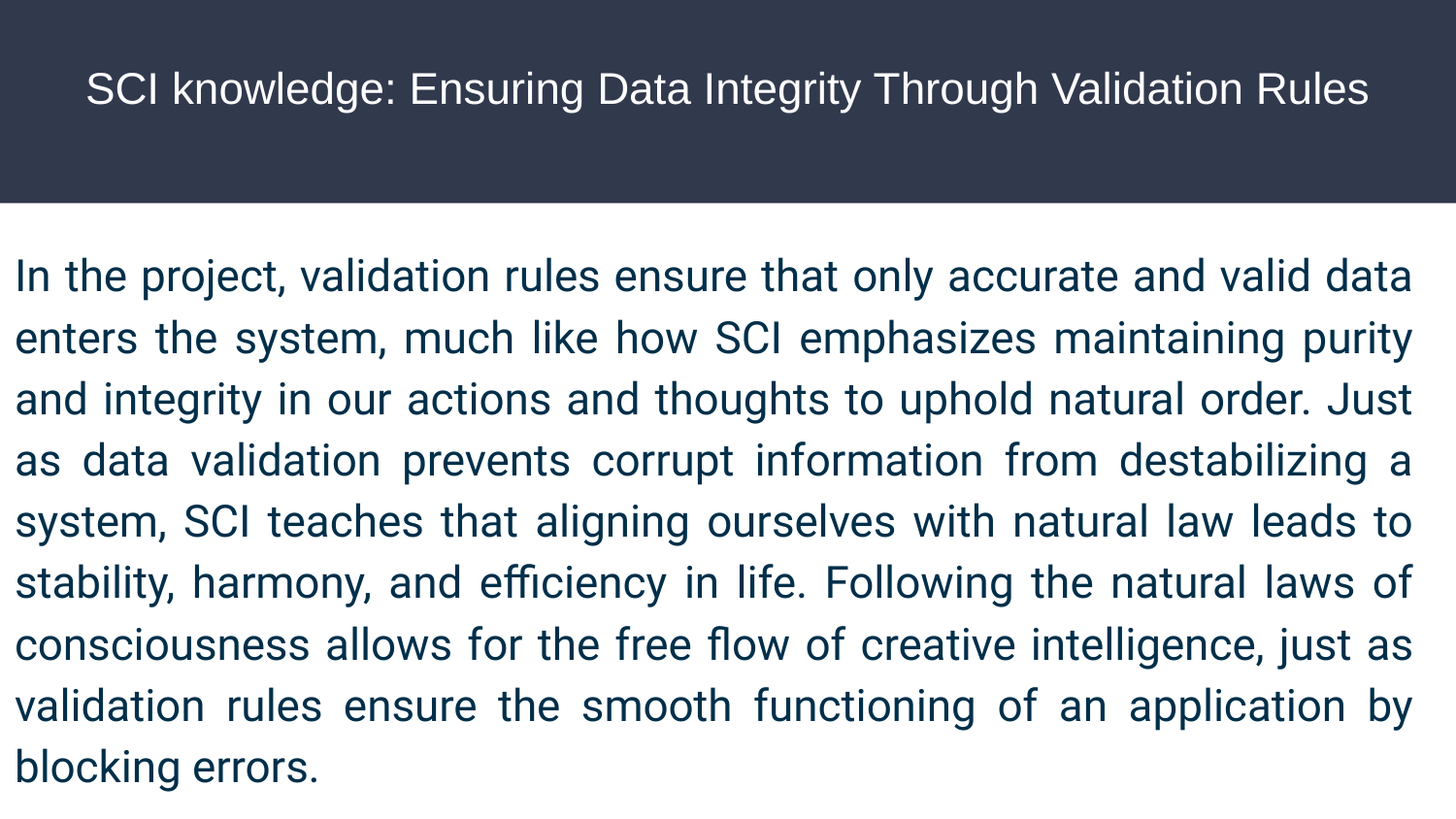

# SCI knowledge: Ensuring Data Integrity Through Validation Rules

In the project, validation rules ensure that only accurate and valid data enters the system, much like how SCI emphasizes maintaining purity and integrity in our actions and thoughts to uphold natural order. Just as data validation prevents corrupt information from destabilizing a system, SCI teaches that aligning ourselves with natural law leads to stability, harmony, and efficiency in life. Following the natural laws of consciousness allows for the free flow of creative intelligence, just as validation rules ensure the smooth functioning of an application by blocking errors.